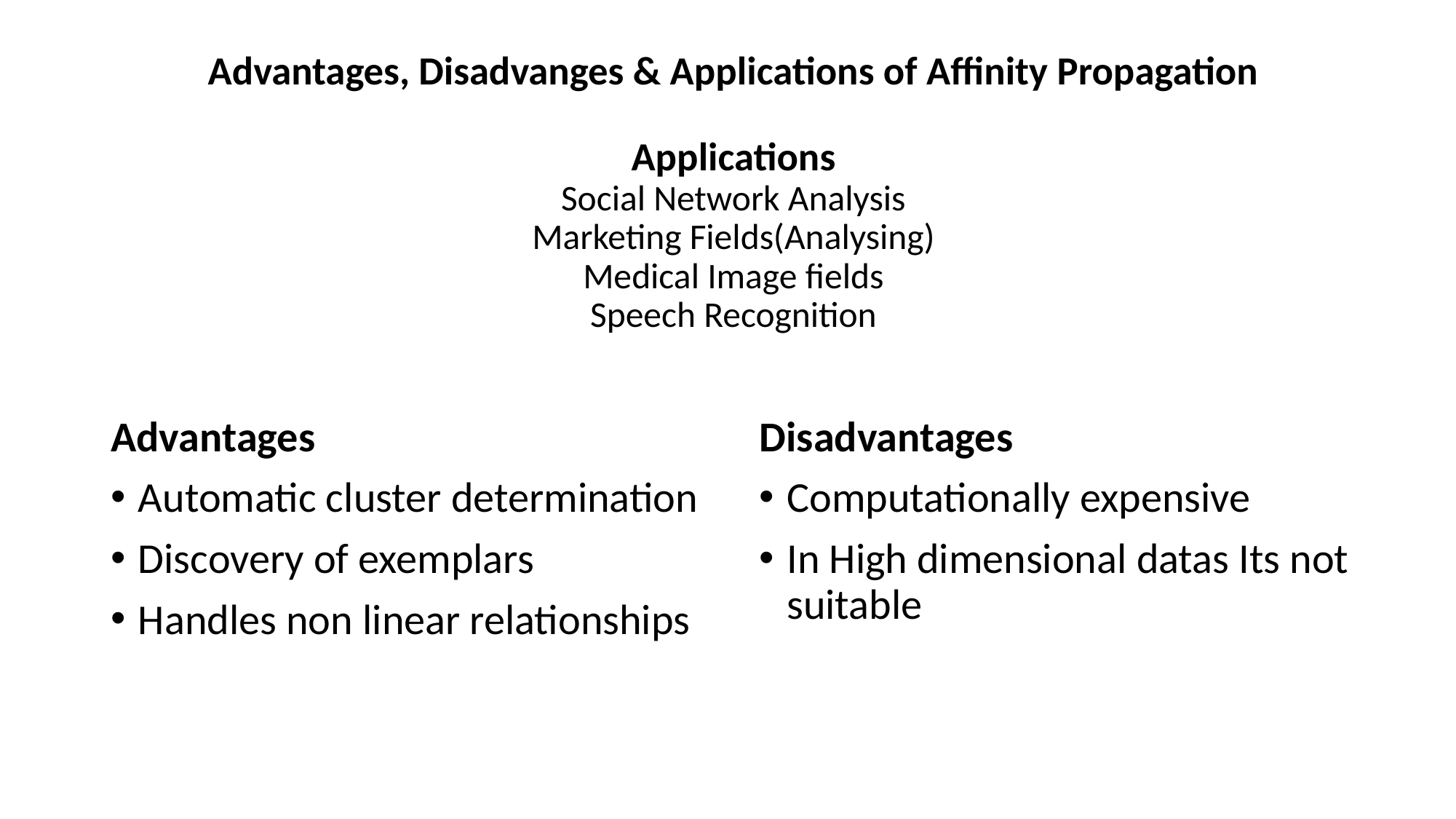

# Advantages, Disadvanges & Applications of Affinity Propagation Applications Social Network Analysis Marketing Fields(Analysing) Medical Image fields Speech Recognition
Advantages
Automatic cluster determination
Discovery of exemplars
Handles non linear relationships
Disadvantages
Computationally expensive
In High dimensional datas Its not suitable